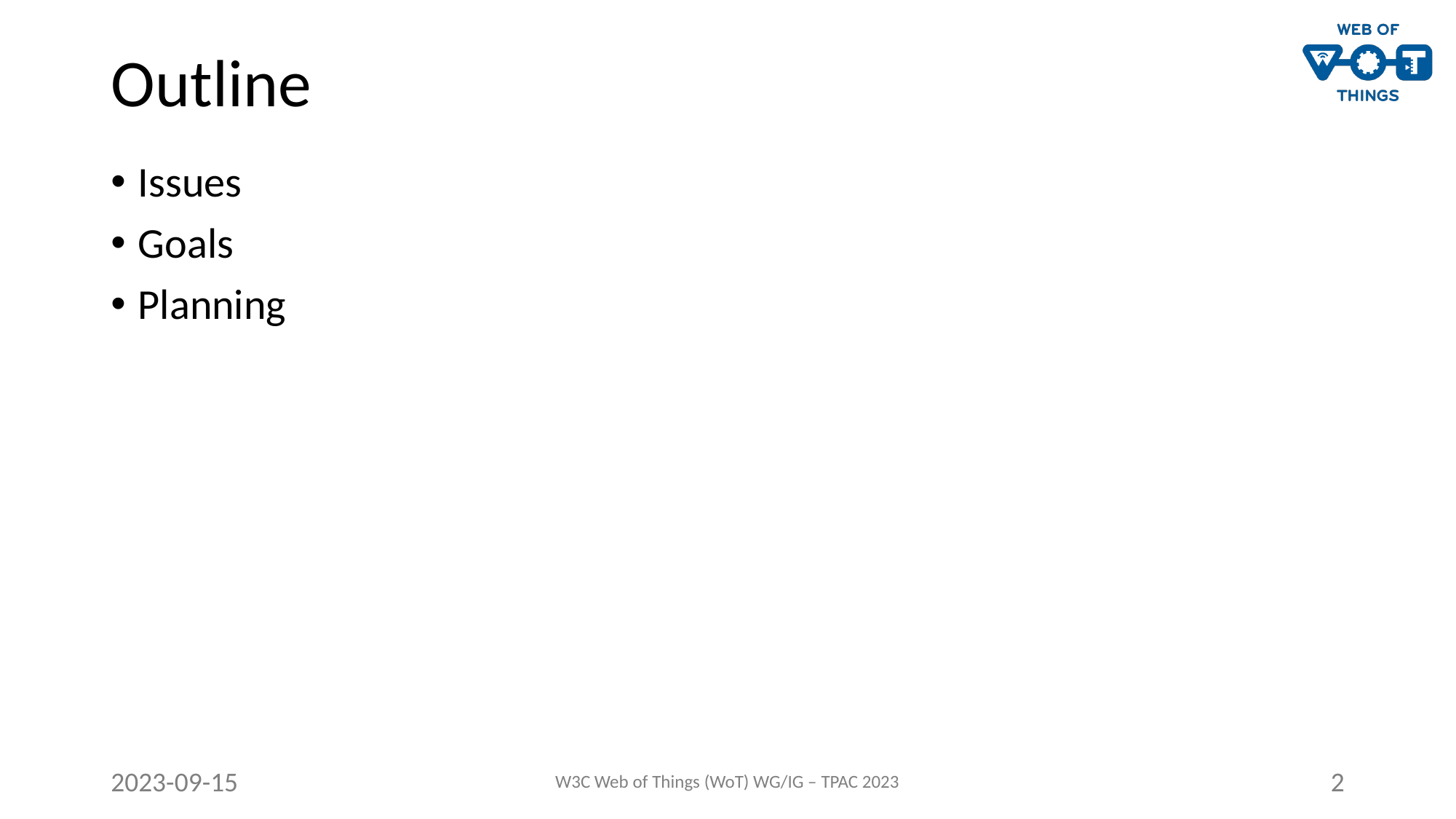

# Outline
Issues
Goals
Planning
2023-09-15
W3C Web of Things (WoT) WG/IG – TPAC 2023
2